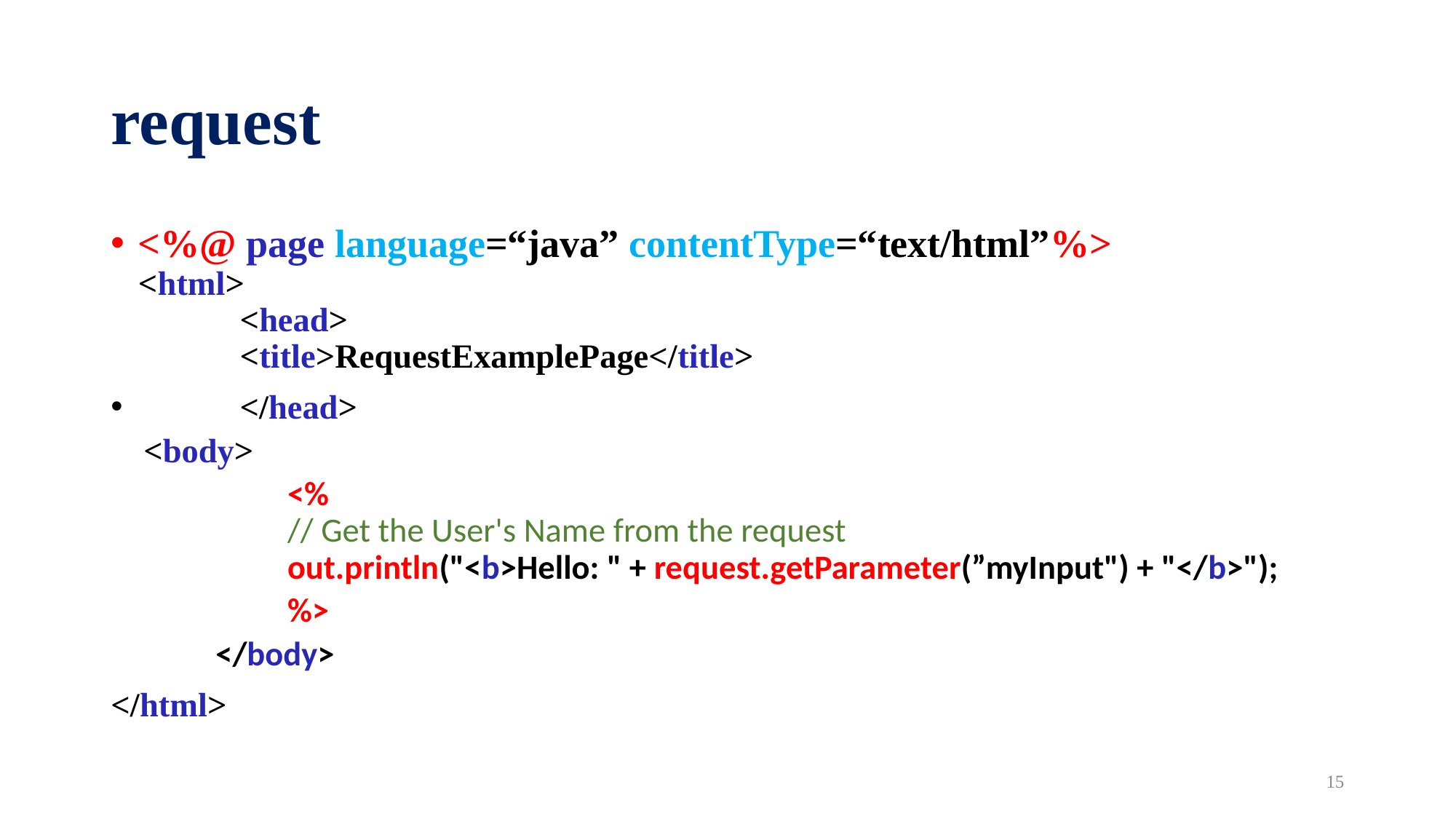

# request
<%@ page language=“java” contentType=“text/html”%>
<html>
	<head>
		<title>RequestExamplePage</title>
	</head>
	 <body>
	<%
	// Get the User's Name from the request
	out.println("<b>Hello: " + request.getParameter(”myInput") + "</b>");
	%>
</body>
</html>

15